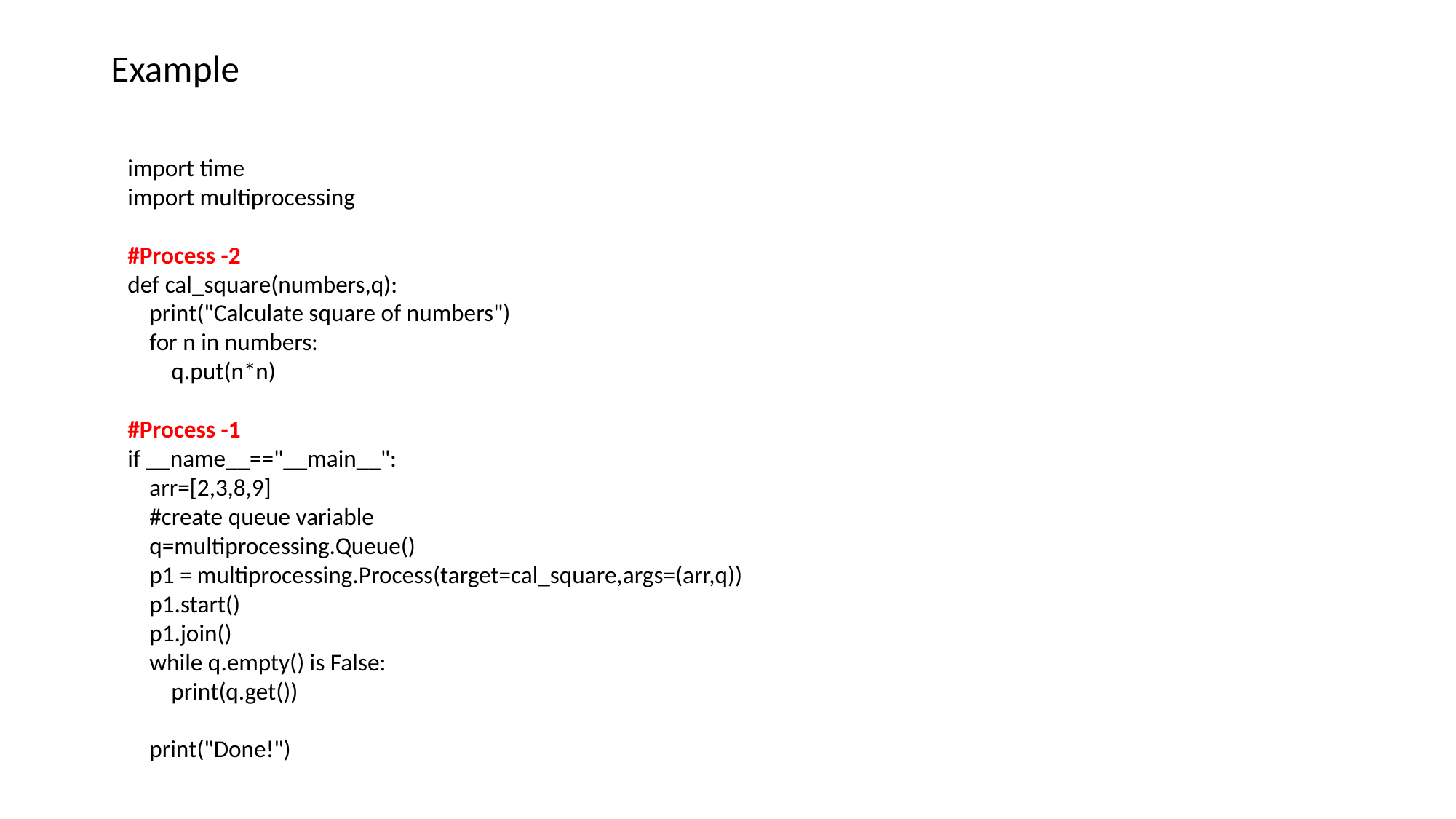

# Example
import time
import multiprocessing

#Process -2
def cal_square(numbers,q):
    print("Calculate square of numbers")
    for n in numbers:
        q.put(n*n)

#Process -1
if __name__=="__main__":
    arr=[2,3,8,9]
    #create queue variable
    q=multiprocessing.Queue()
    p1 = multiprocessing.Process(target=cal_square,args=(arr,q))
    p1.start()
    p1.join()
    while q.empty() is False:
        print(q.get())

    print("Done!")